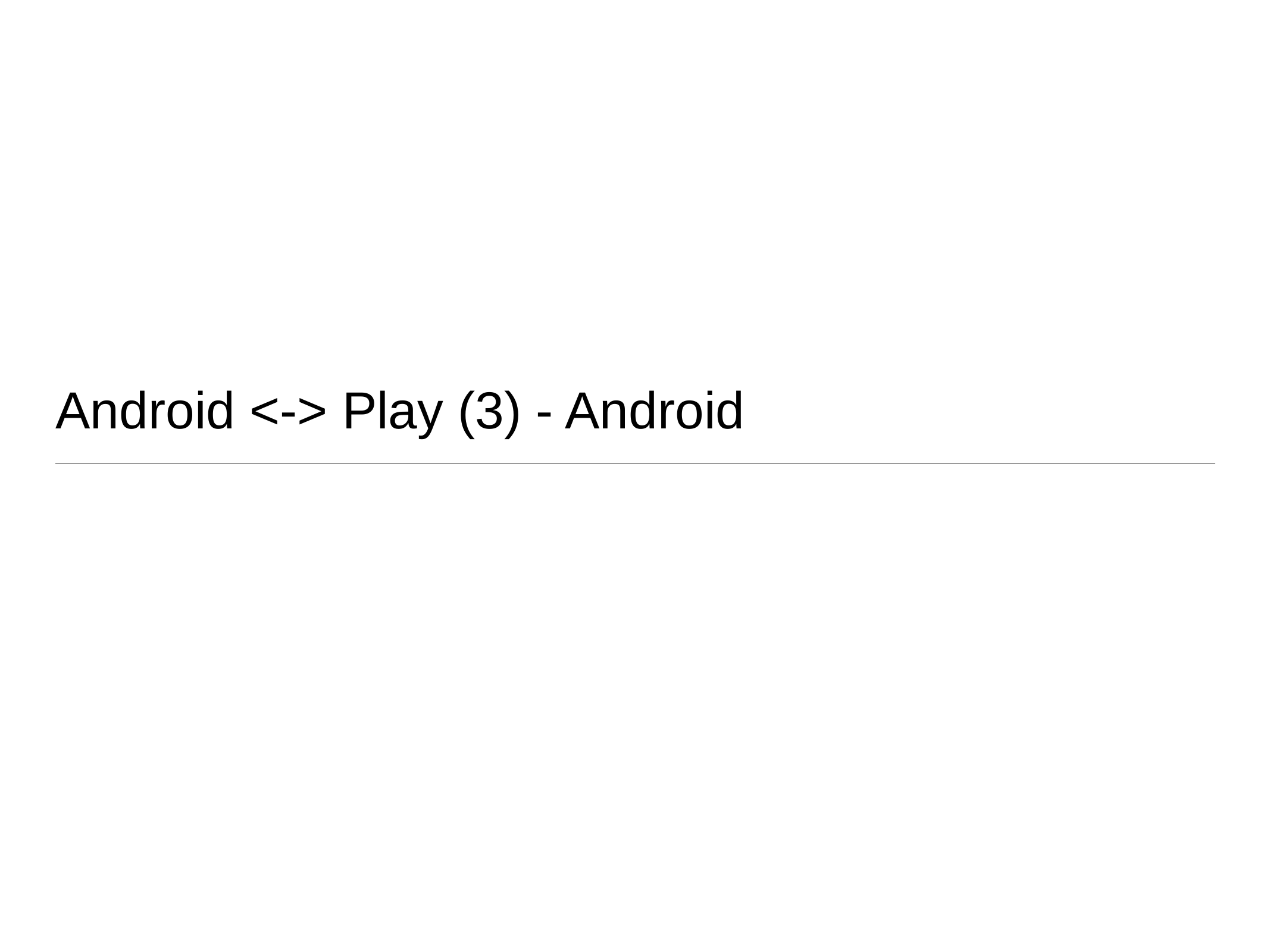

# Android <-> Play (3) - Android